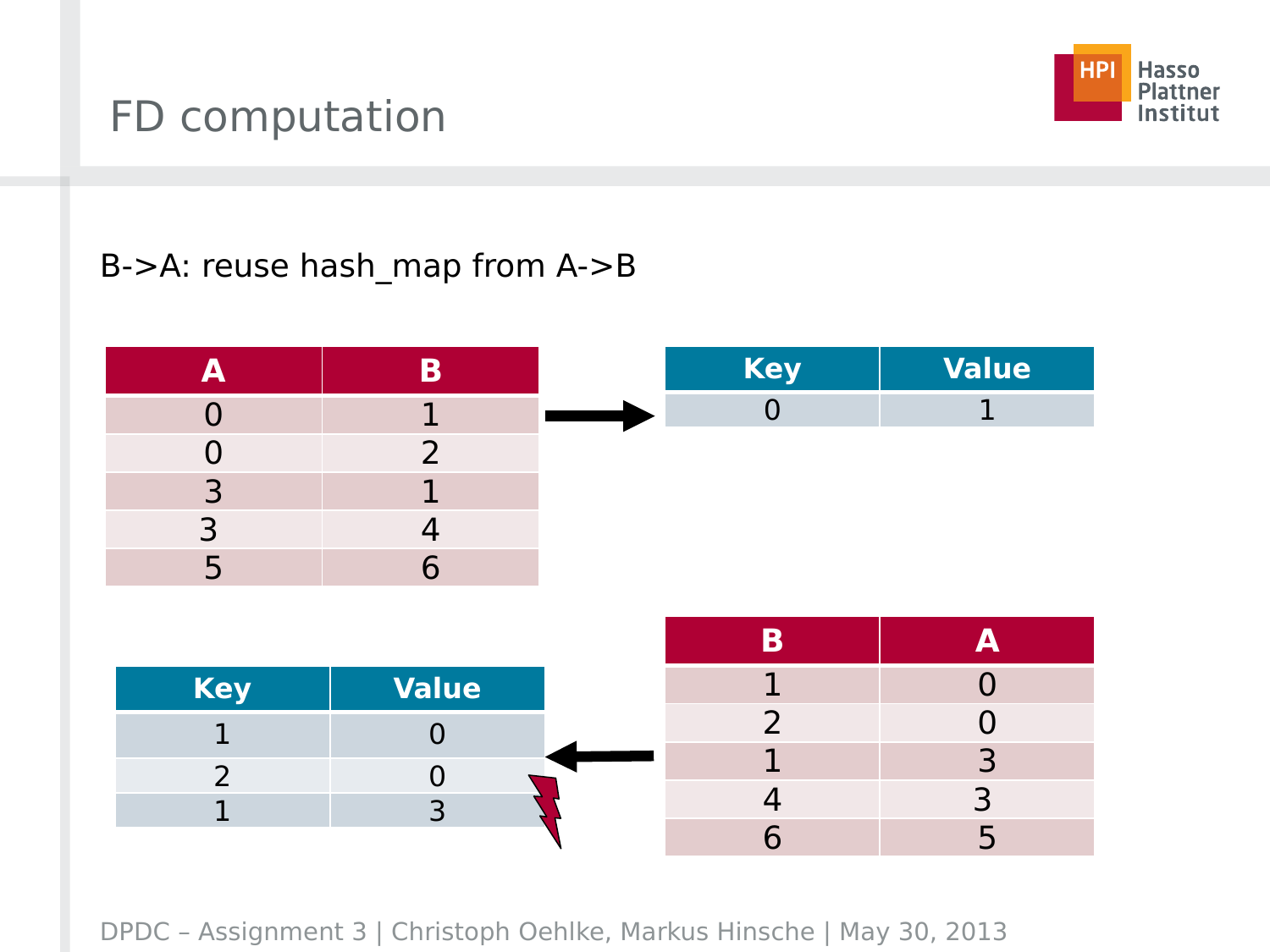

# FD computation
B->A: reuse hash_map from A->B
| A | B |
| --- | --- |
| 0 | 1 |
| 0 | 2 |
| 3 | 1 |
| 3 | 4 |
| 5 | 6 |
| Key | Value |
| --- | --- |
| 0 | 1 |
| B | A |
| --- | --- |
| 1 | 0 |
| 2 | 0 |
| 1 | 3 |
| 4 | 3 |
| 6 | 5 |
| Key | Value |
| --- | --- |
| 1 | 0 |
| 2 | 0 |
| 1 | 3 |

DPDC – Assignment 3 | Christoph Oehlke, Markus Hinsche | May 30, 2013